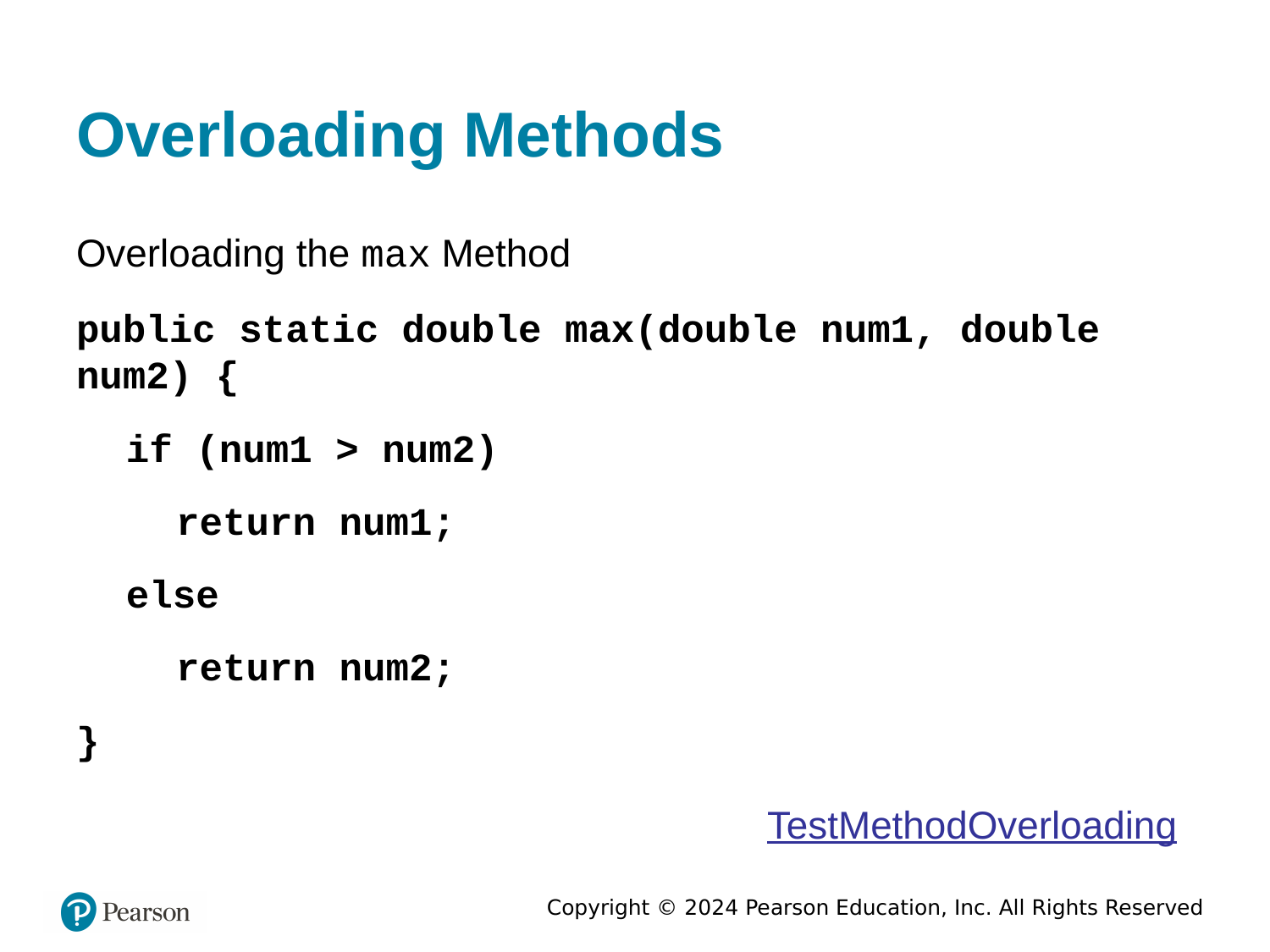

# Overloading Methods
Overloading the max Method
public static double max(double num1, double num2) {
if (num1 > num2)
return num1;
else
return num2;
}
TestMethodOverloading